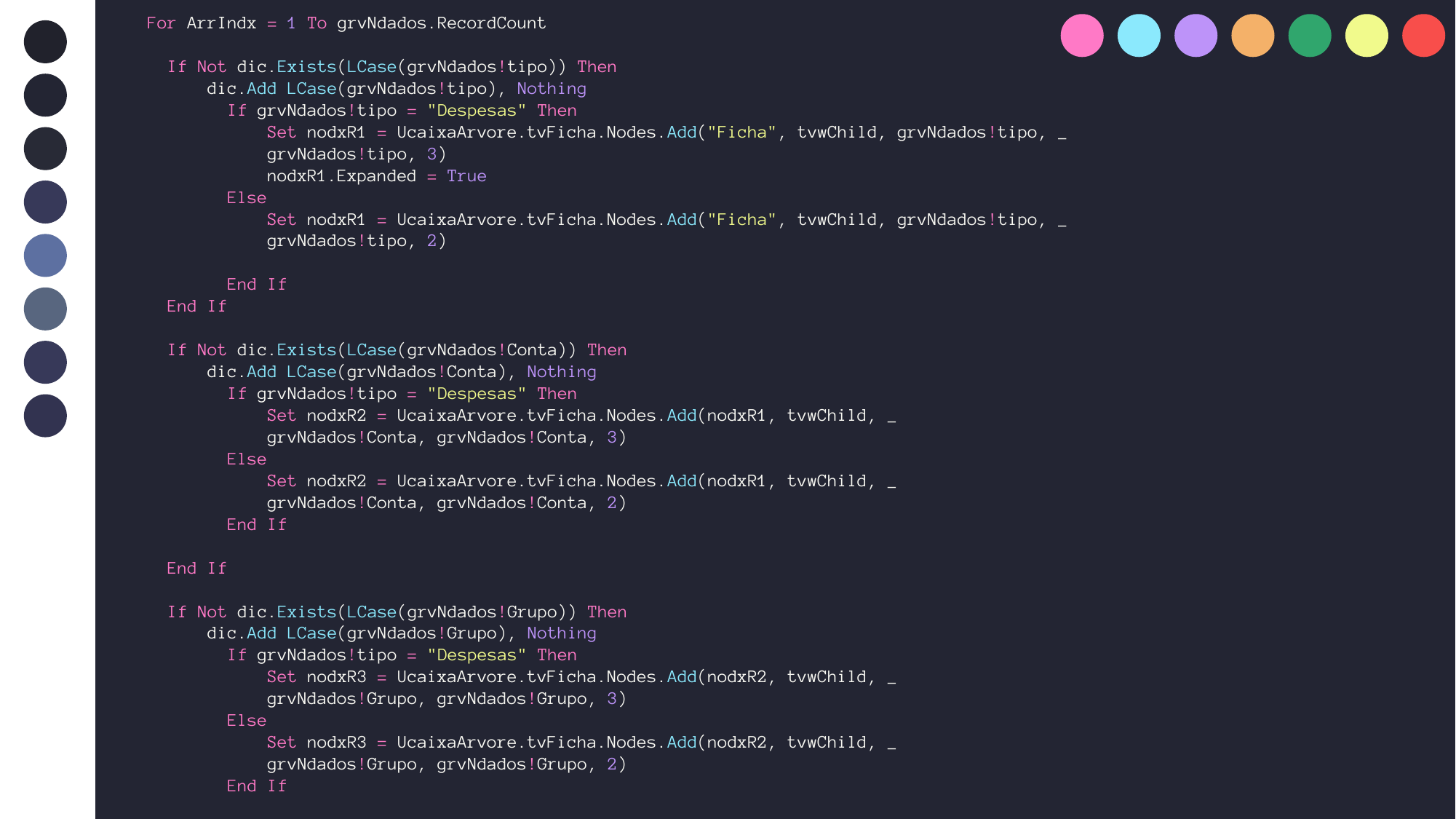

For ArrIndx = 1 To grvNdados.RecordCount

  If Not dic.Exists(LCase(grvNdados!tipo)) Then
      dic.Add LCase(grvNdados!tipo), Nothing
        If grvNdados!tipo = "Despesas" Then
            Set nodxR1 = UcaixaArvore.tvFicha.Nodes.Add("Ficha", tvwChild, grvNdados!tipo, _
            grvNdados!tipo, 3)
            nodxR1.Expanded = True
        Else
            Set nodxR1 = UcaixaArvore.tvFicha.Nodes.Add("Ficha", tvwChild, grvNdados!tipo, _
            grvNdados!tipo, 2)

        End If
  End If
  If Not dic.Exists(LCase(grvNdados!Conta)) Then
      dic.Add LCase(grvNdados!Conta), Nothing
        If grvNdados!tipo = "Despesas" Then
            Set nodxR2 = UcaixaArvore.tvFicha.Nodes.Add(nodxR1, tvwChild, _
            grvNdados!Conta, grvNdados!Conta, 3)
        Else
            Set nodxR2 = UcaixaArvore.tvFicha.Nodes.Add(nodxR1, tvwChild, _
            grvNdados!Conta, grvNdados!Conta, 2)
        End If

  End If

  If Not dic.Exists(LCase(grvNdados!Grupo)) Then
      dic.Add LCase(grvNdados!Grupo), Nothing
        If grvNdados!tipo = "Despesas" Then
            Set nodxR3 = UcaixaArvore.tvFicha.Nodes.Add(nodxR2, tvwChild, _
            grvNdados!Grupo, grvNdados!Grupo, 3)
        Else
            Set nodxR3 = UcaixaArvore.tvFicha.Nodes.Add(nodxR2, tvwChild, _
            grvNdados!Grupo, grvNdados!Grupo, 2)
        End If